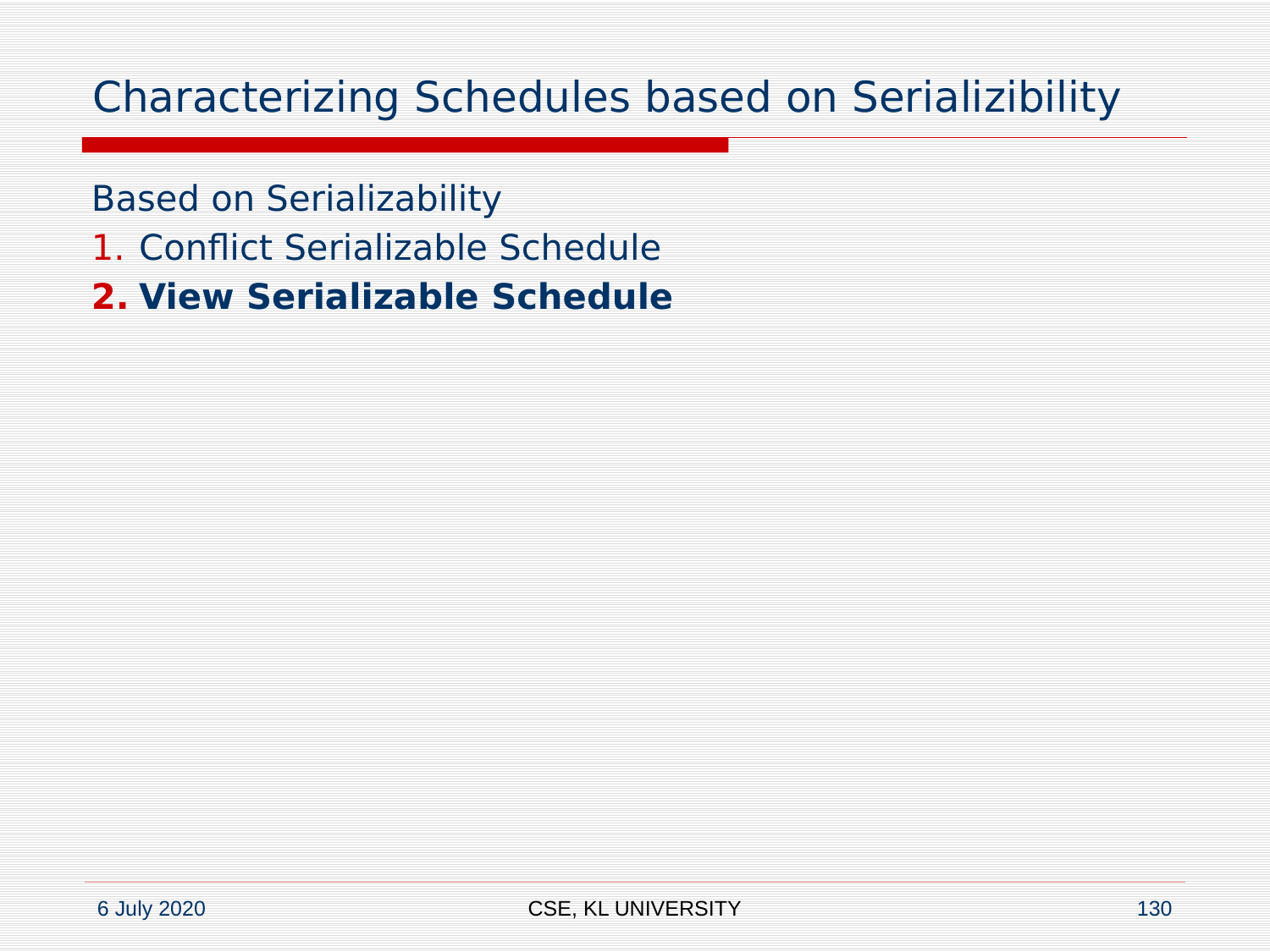

# Characterizing Schedules based on Serializibility
Based on Serializability
Conflict Serializable Schedule
View Serializable Schedule

CSE, KL UNIVERSITY
130
6 July 2020